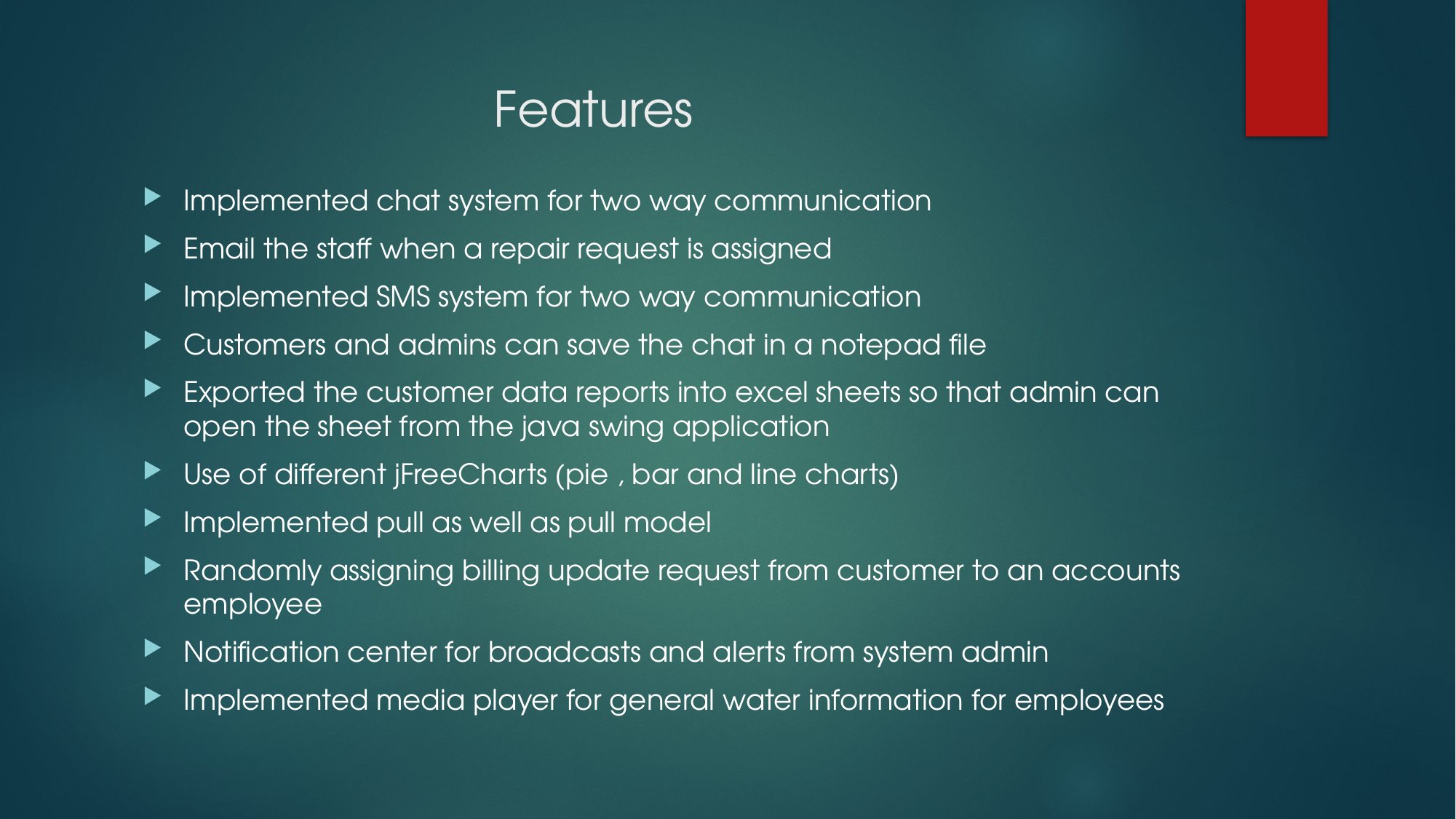

# Features
Implemented chat system for two way communication
Email the staff when a repair request is assigned
Implemented SMS system for two way communication
Customers and admins can save the chat in a notepad file
Exported the customer data reports into excel sheets so that admin can open the sheet from the java swing application
Use of different jFreeCharts (pie , bar and line charts)
Implemented pull as well as pull model
Randomly assigning billing update request from customer to an accounts employee
Notification center for broadcasts and alerts from system admin
Implemented media player for general water information for employees